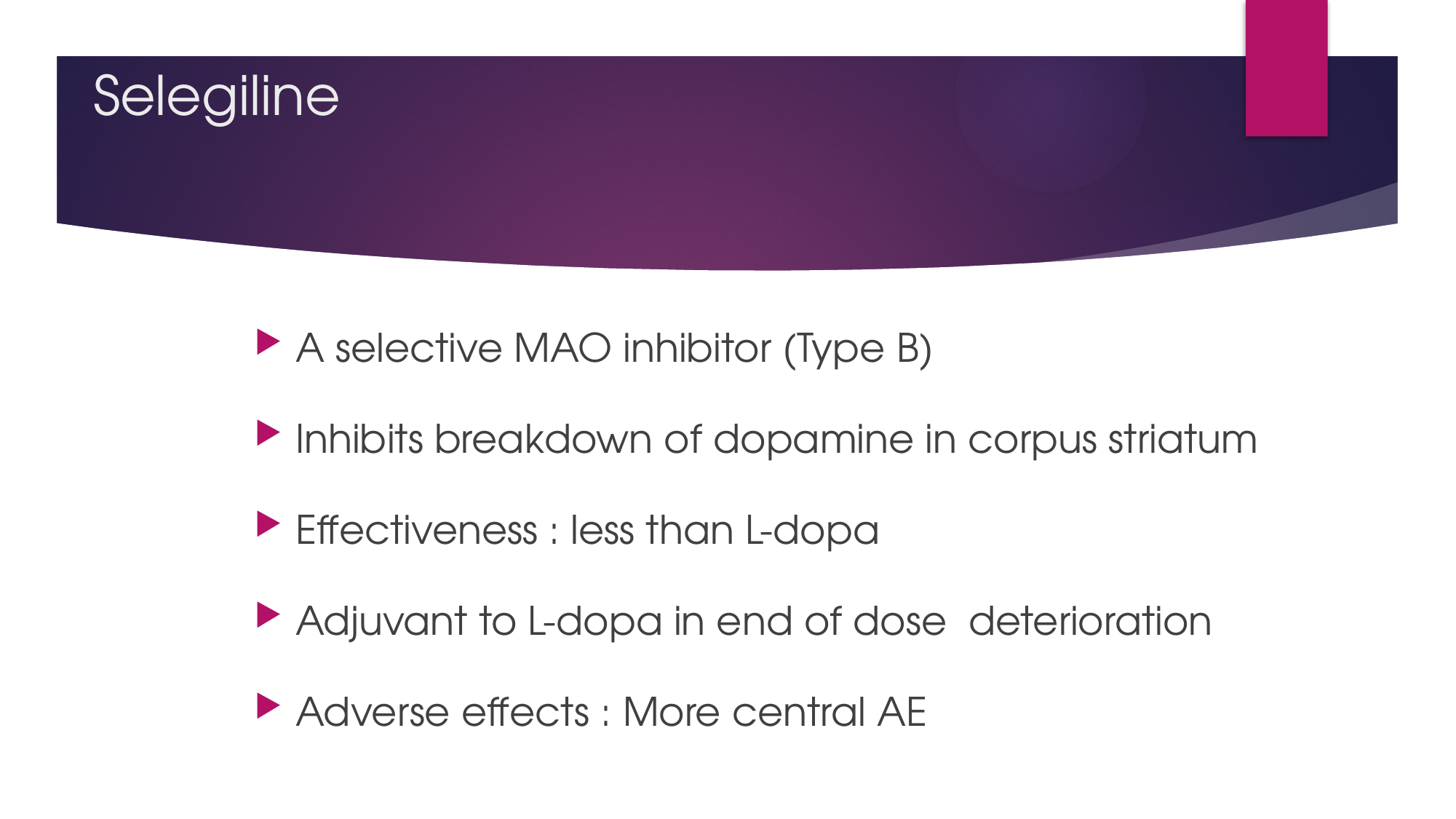

# Selegiline
A selective MAO inhibitor (Type B)
Inhibits breakdown of dopamine in corpus striatum
Effectiveness : less than L-dopa
Adjuvant to L-dopa in end of dose  deterioration
Adverse effects :	More central AE